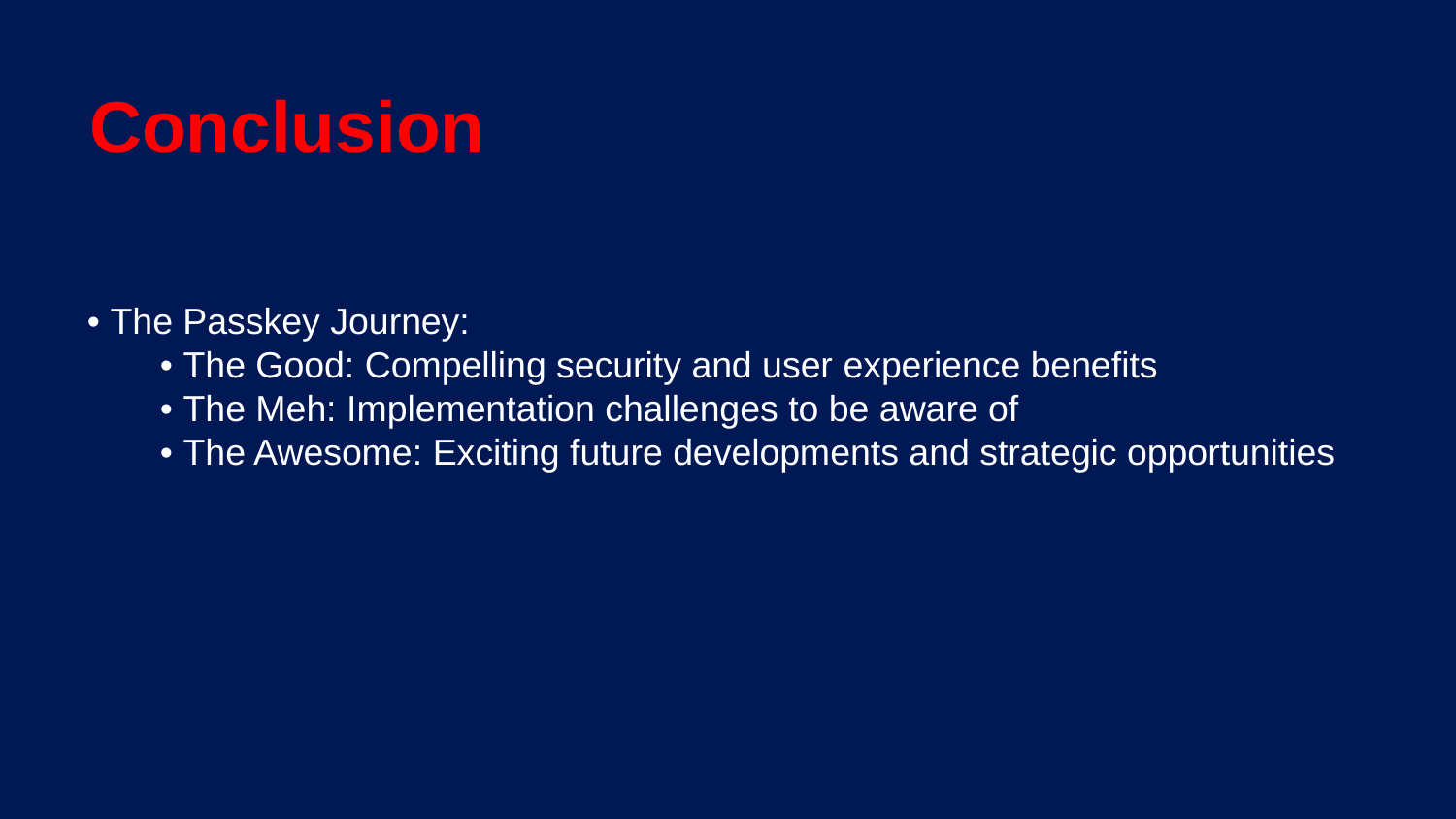

Conclusion
• The Passkey Journey:
• The Good: Compelling security and user experience benefits
• The Meh: Implementation challenges to be aware of
• The Awesome: Exciting future developments and strategic opportunities